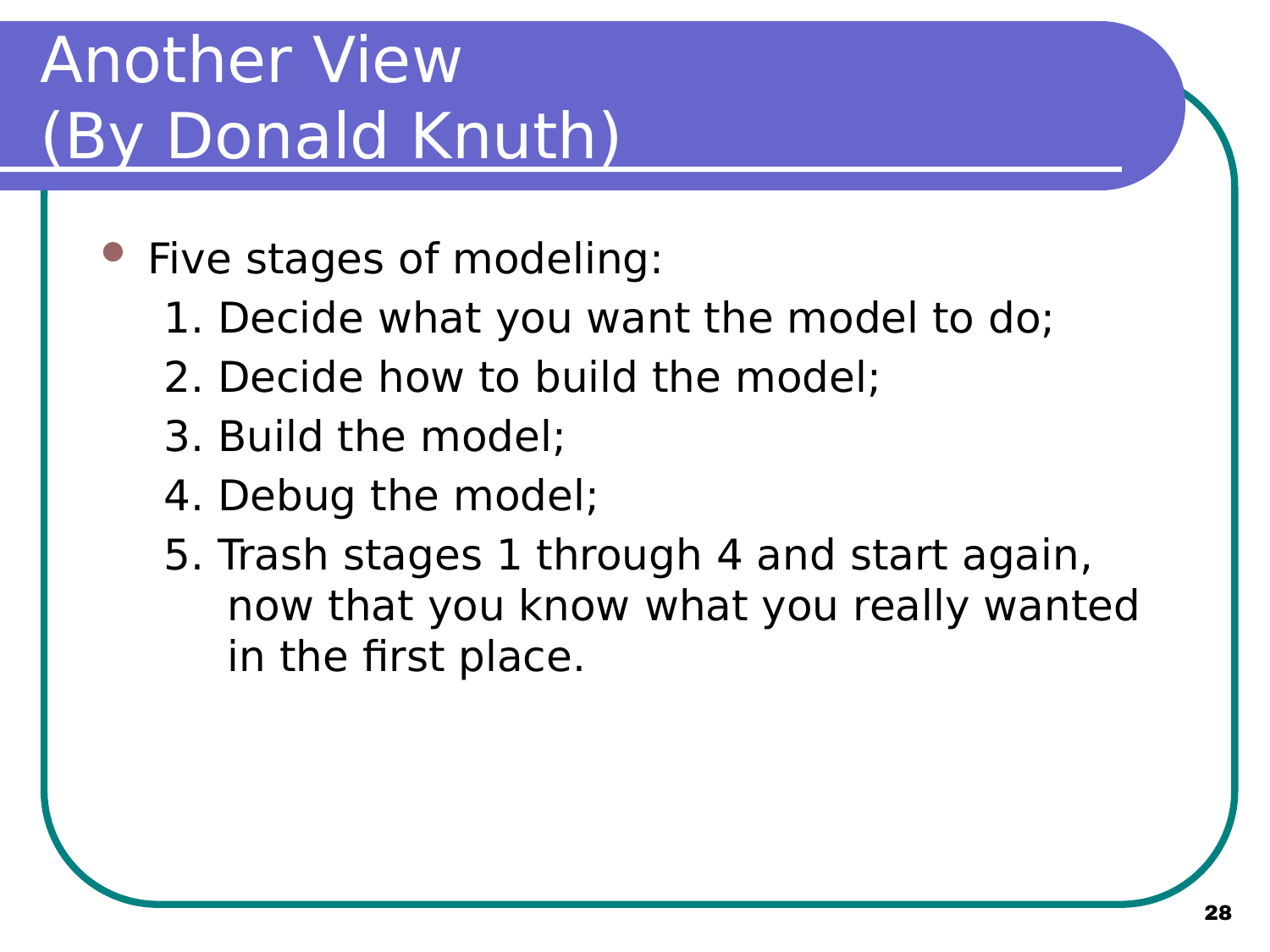

# Another View (By Donald Knuth)
Five stages of modeling:
1. Decide what you want the model to do;
2. Decide how to build the model;
3. Build the model;
4. Debug the model;
5. Trash stages 1 through 4 and start again, now that you know what you really wanted in the first place.
28